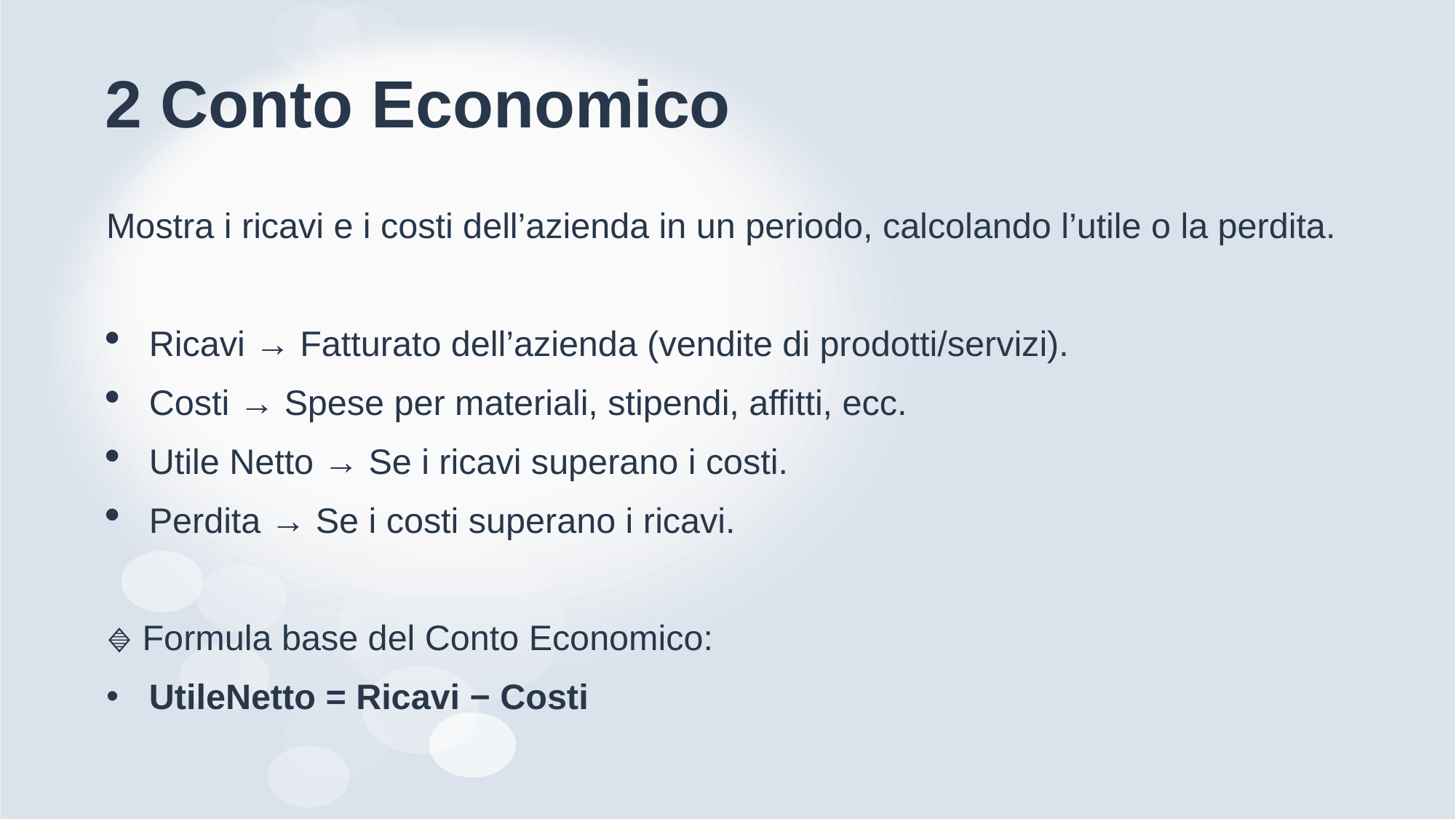

# 2️ Conto Economico
Mostra i ricavi e i costi dell’azienda in un periodo, calcolando l’utile o la perdita.

Ricavi → Fatturato dell’azienda (vendite di prodotti/servizi).
Costi → Spese per materiali, stipendi, affitti, ecc.
Utile Netto → Se i ricavi superano i costi.
Perdita → Se i costi superano i ricavi.

🔹 Formula base del Conto Economico:
UtileNetto = Ricavi − Costi